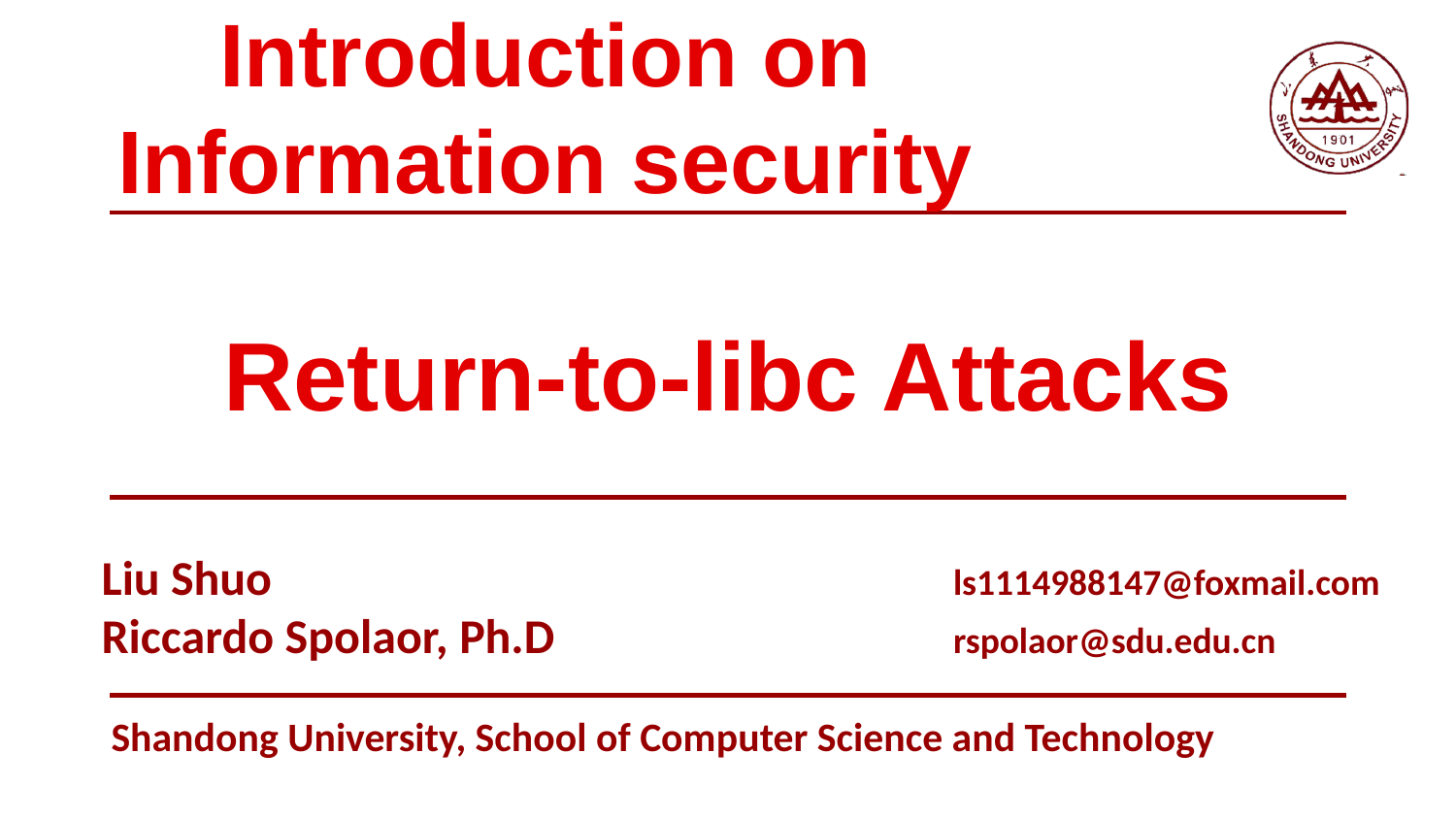

Introduction on Information security
# Return-to-libc Attacks